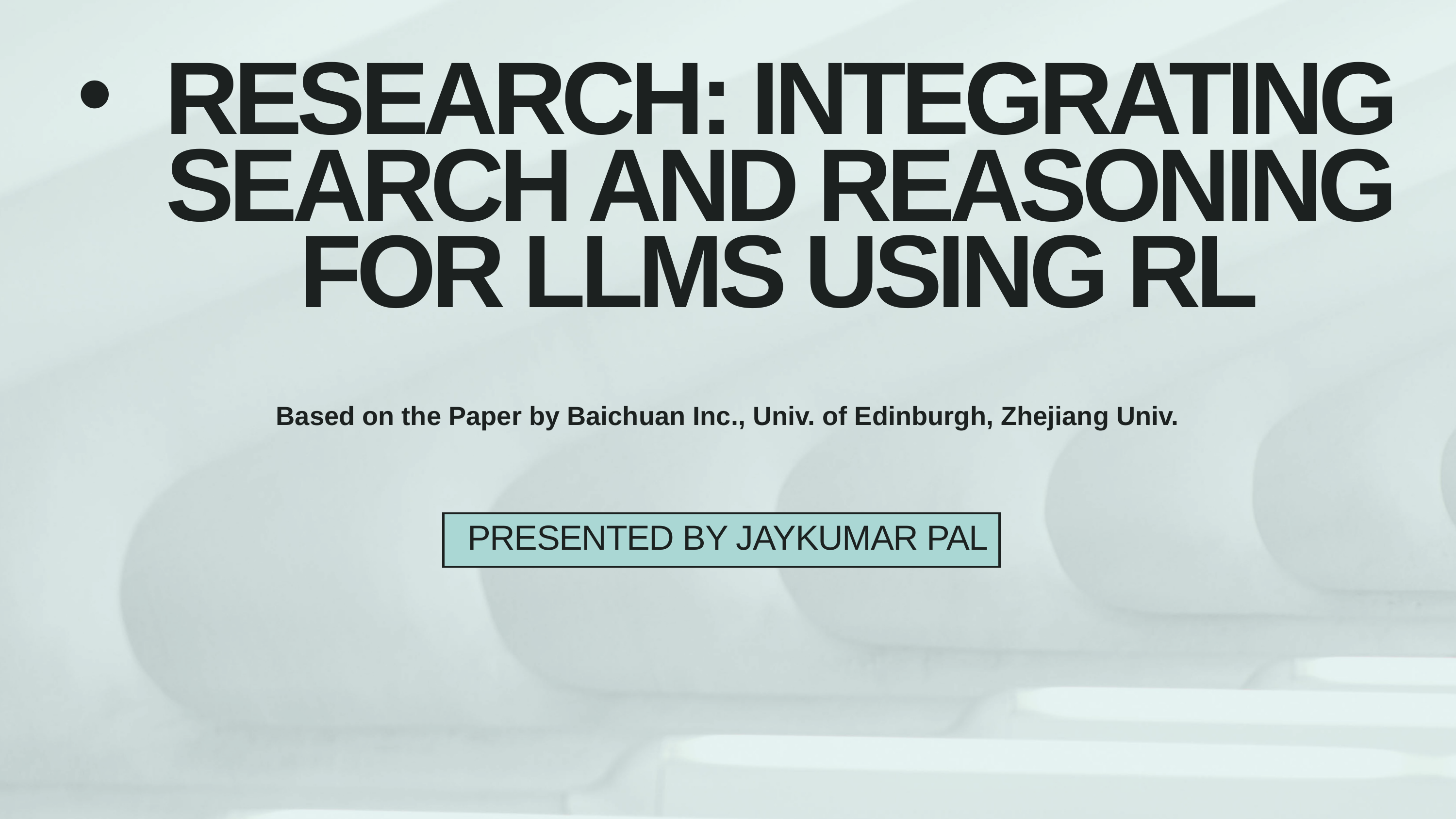

RESEARCH: INTEGRATING SEARCH AND REASONING FOR LLMS USING RL

Based on the Paper by Baichuan Inc., Univ. of Edinburgh, Zhejiang Univ.

PRESENTED BY JAYKUMAR PAL